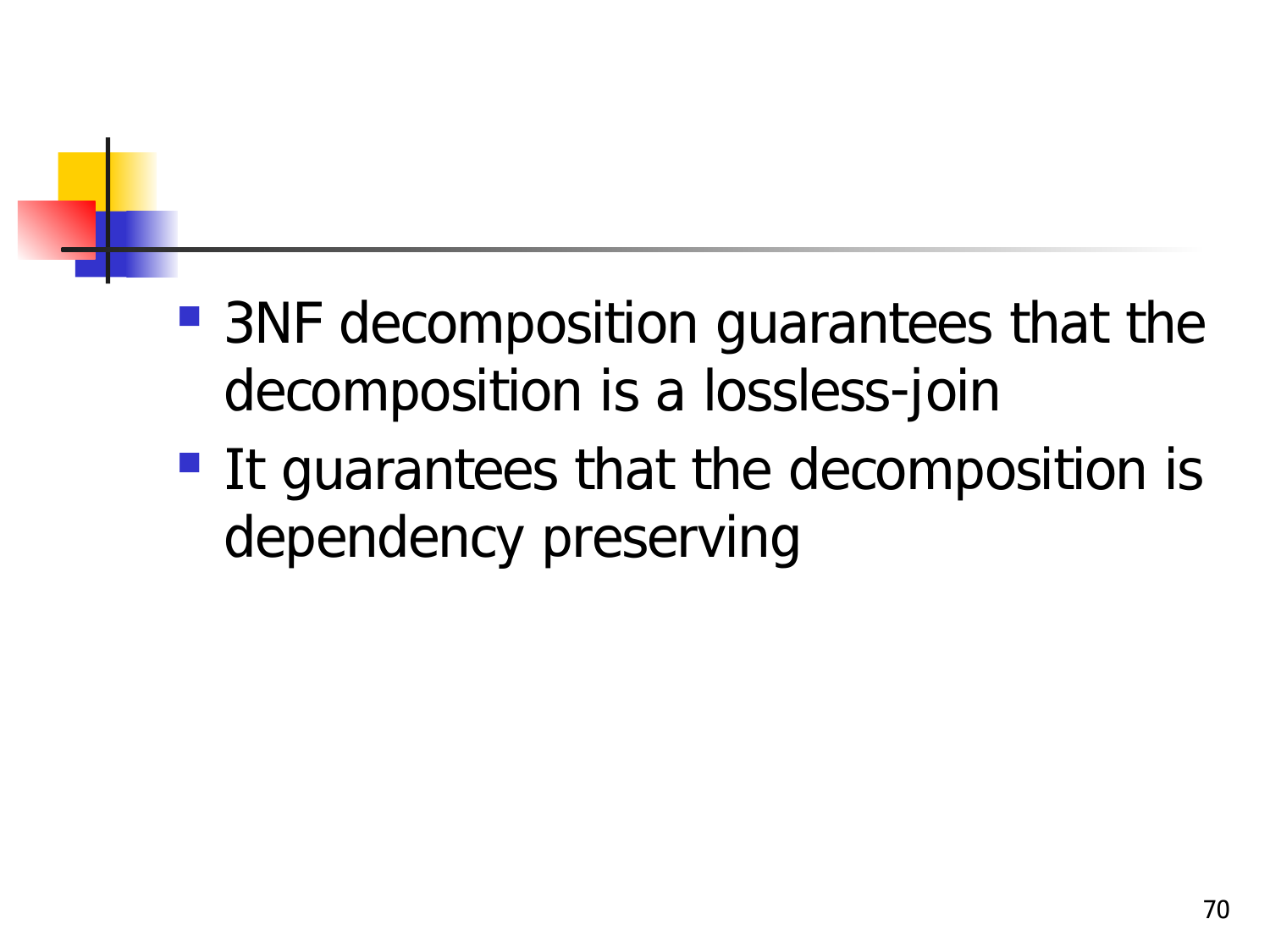

#
3NF decomposition guarantees that the decomposition is a lossless-join
It guarantees that the decomposition is dependency preserving
70